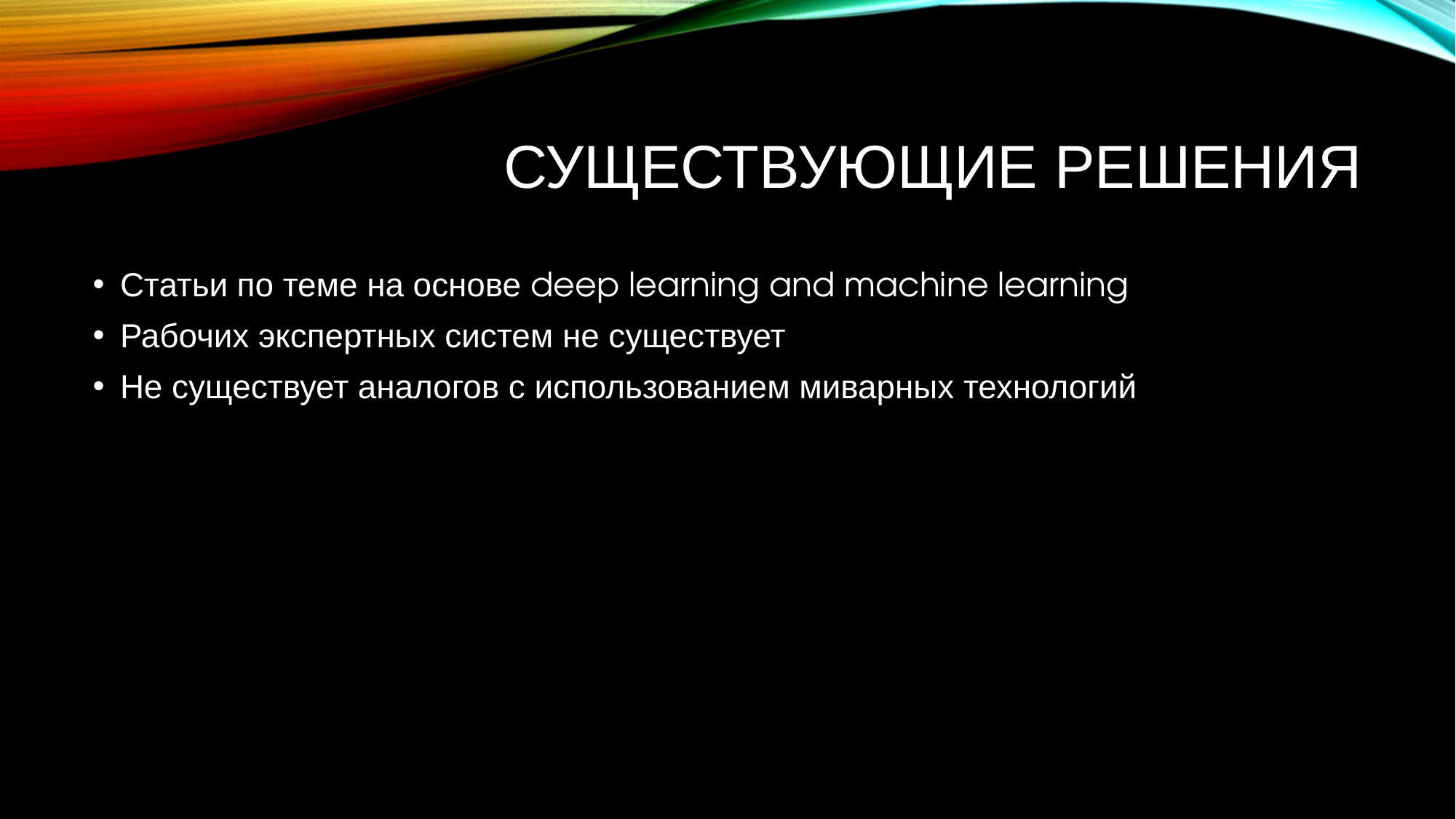

# Существующие решения
Статьи по теме на основе deep learning and machine learning
Рабочих экспертных систем не существует
Не существует аналогов с использованием миварных технологий